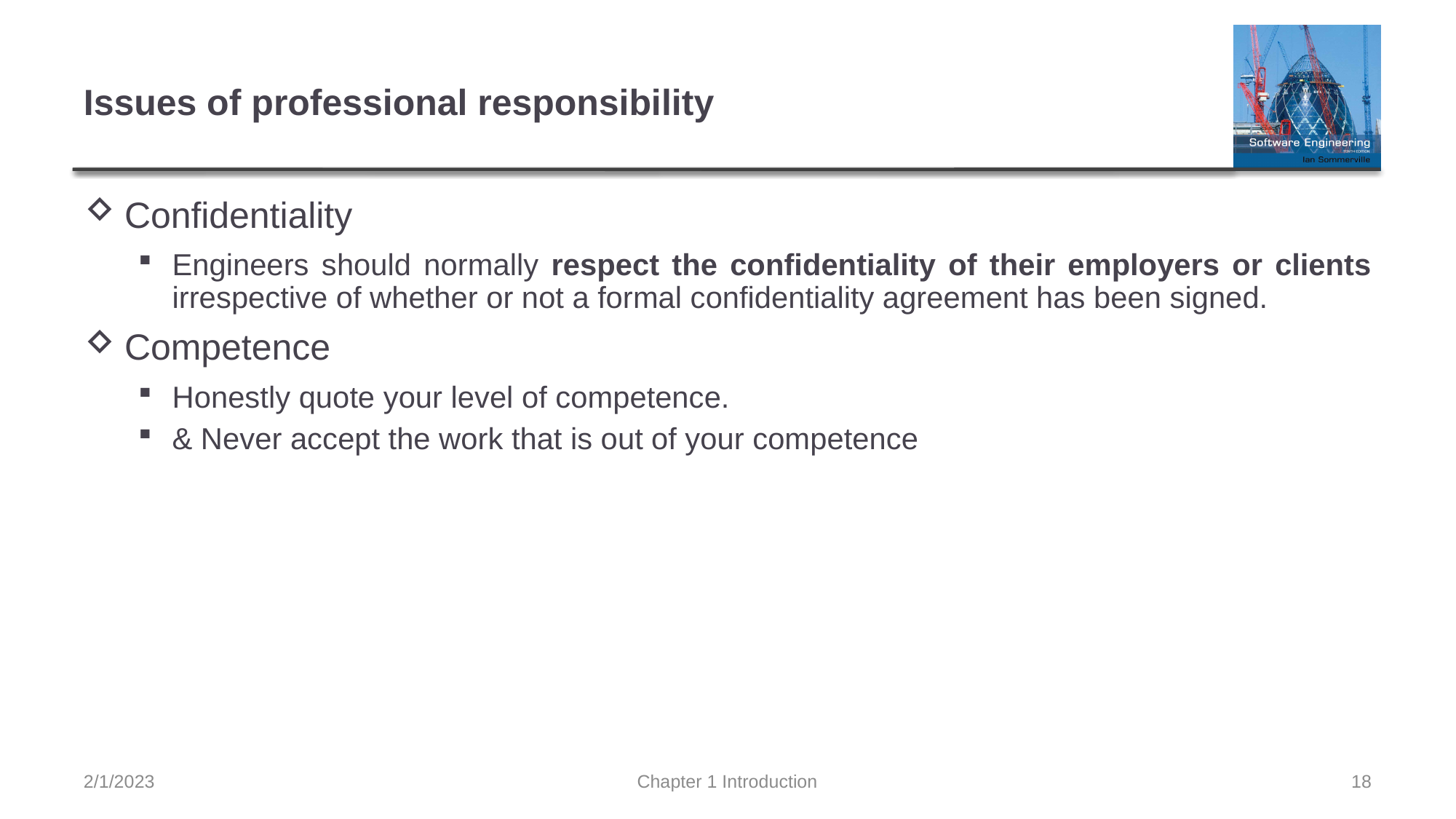

# Issues of professional responsibility
Confidentiality
Engineers should normally respect the confidentiality of their employers or clients irrespective of whether or not a formal confidentiality agreement has been signed.
Competence
Honestly quote your level of competence.
& Never accept the work that is out of your competence

2/1/2023
Chapter 1 Introduction
18